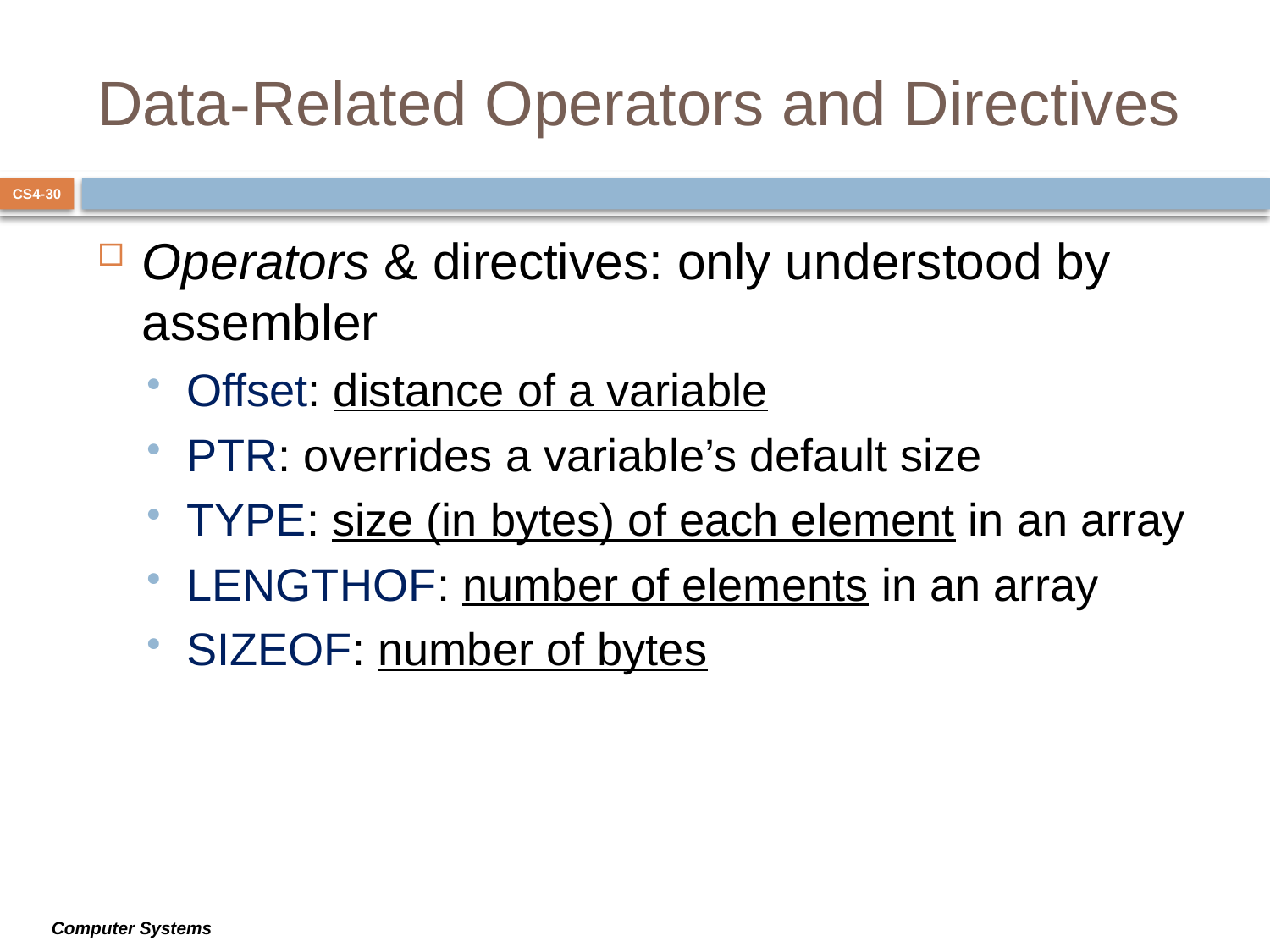

# Data-Related Operators and Directives
CS4-30
Operators & directives: only understood by assembler
Offset: distance of a variable
PTR: overrides a variable’s default size
TYPE: size (in bytes) of each element in an array
LENGTHOF: number of elements in an array
SIZEOF: number of bytes